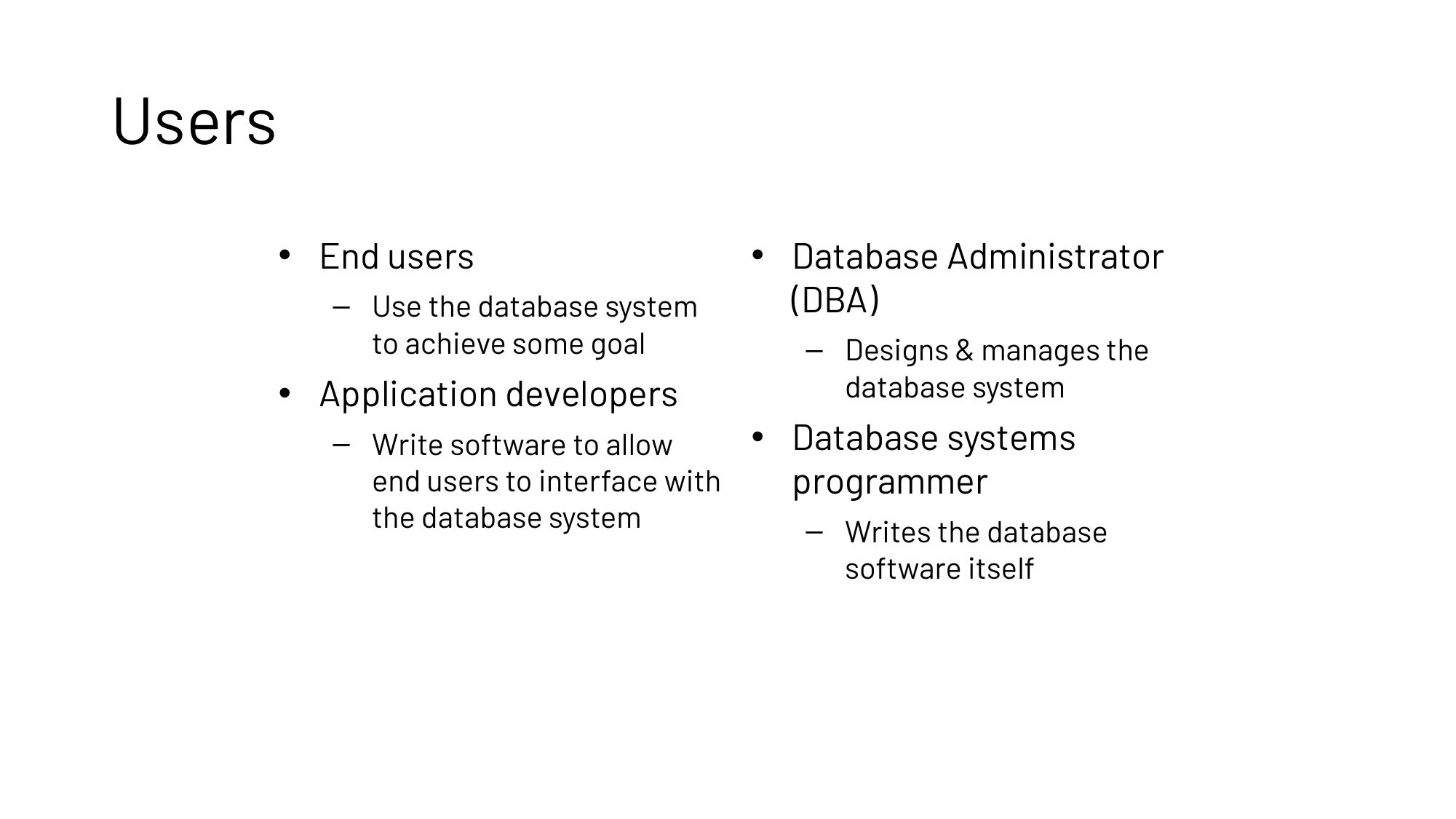

# Users
End users
Use the database system to achieve some goal
Application developers
Write software to allow end users to interface with the database system
Database Administrator (DBA)
Designs & manages the database system
Database systems programmer
Writes the database software itself